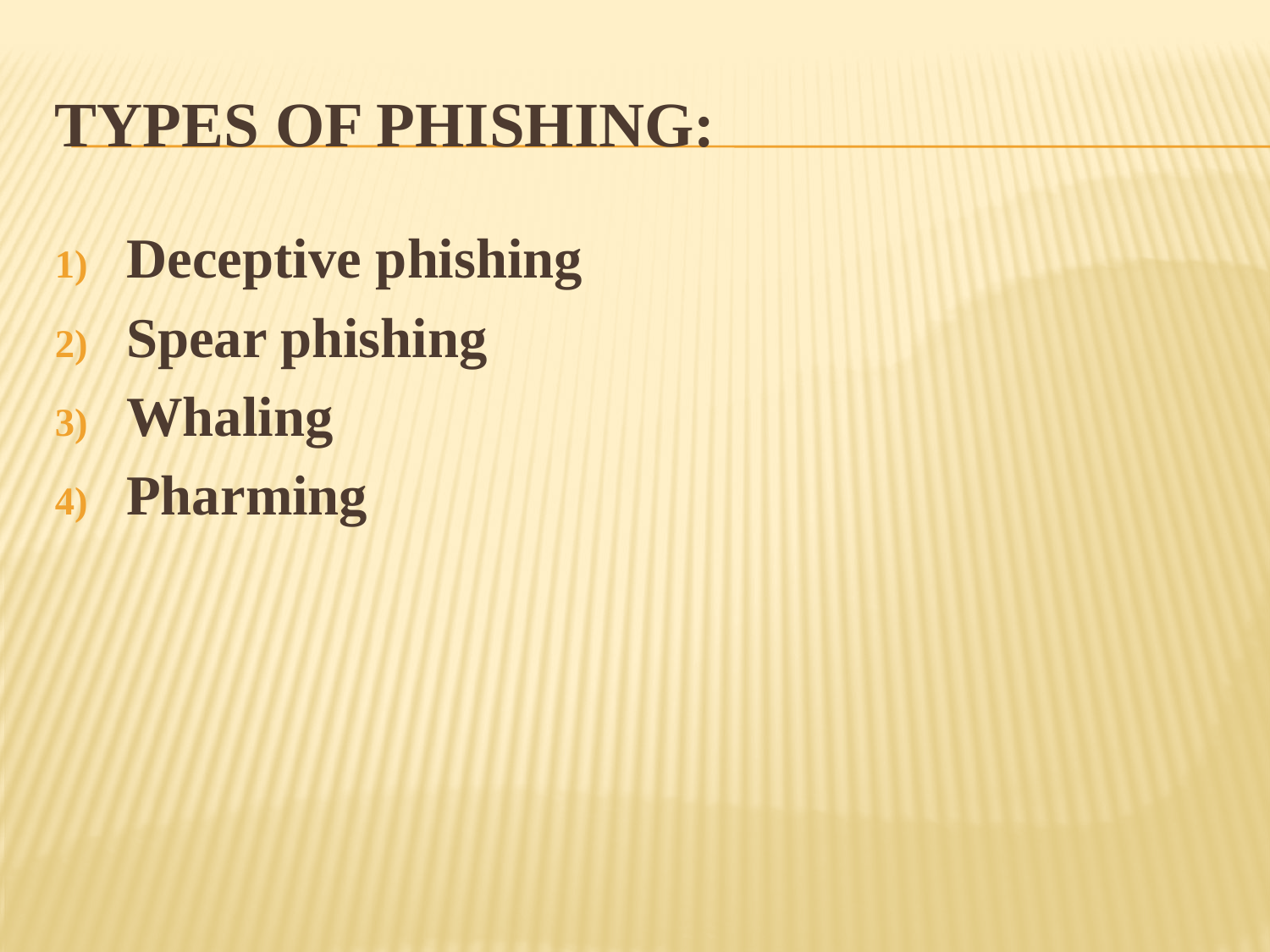

# Types of Phishing:
Deceptive phishing
Spear phishing
Whaling
Pharming